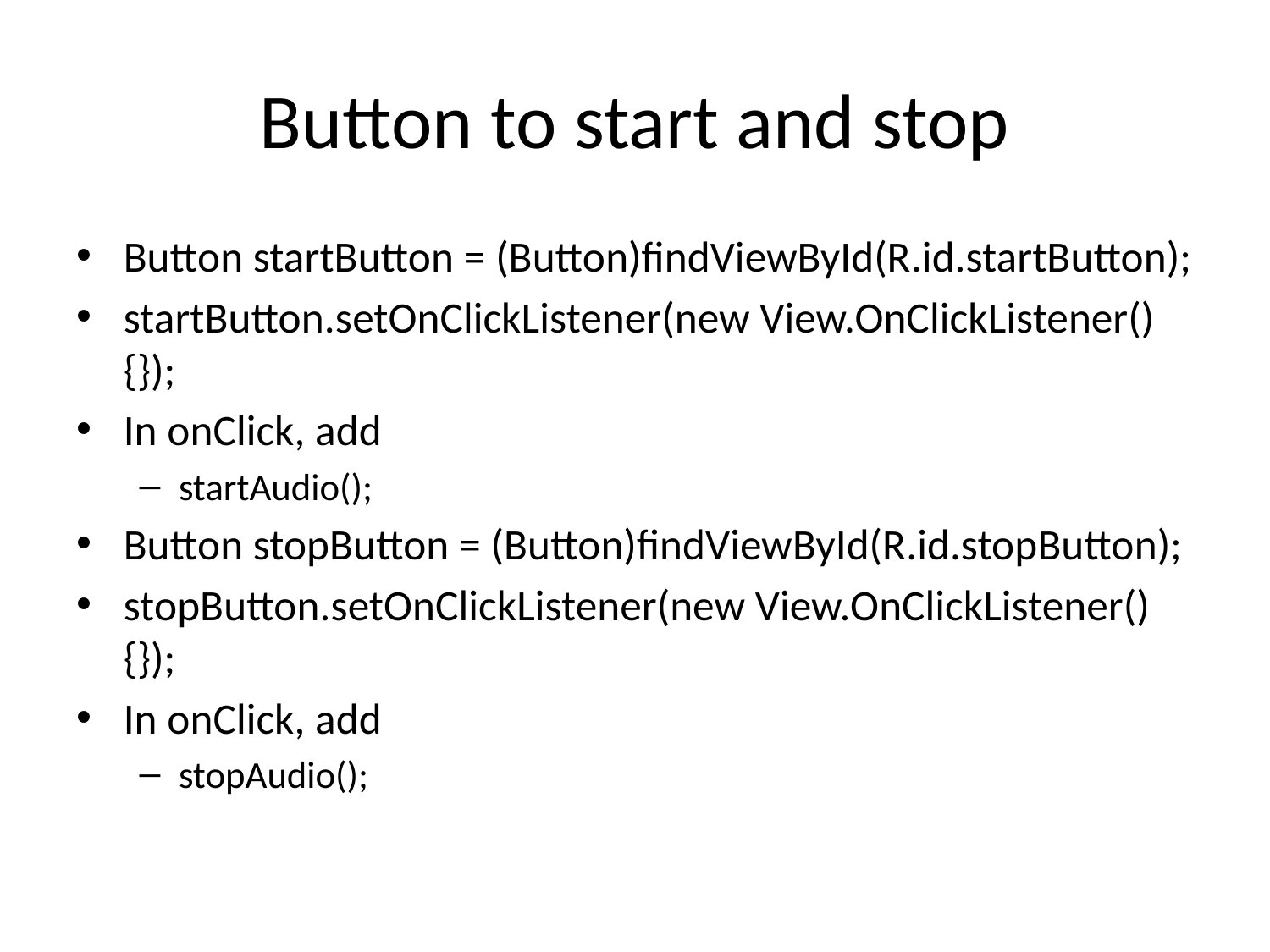

# Button to start and stop
Button startButton = (Button)findViewById(R.id.startButton);
startButton.setOnClickListener(new View.OnClickListener() {});
In onClick, add
startAudio();
Button stopButton = (Button)findViewById(R.id.stopButton);
stopButton.setOnClickListener(new View.OnClickListener() {});
In onClick, add
stopAudio();